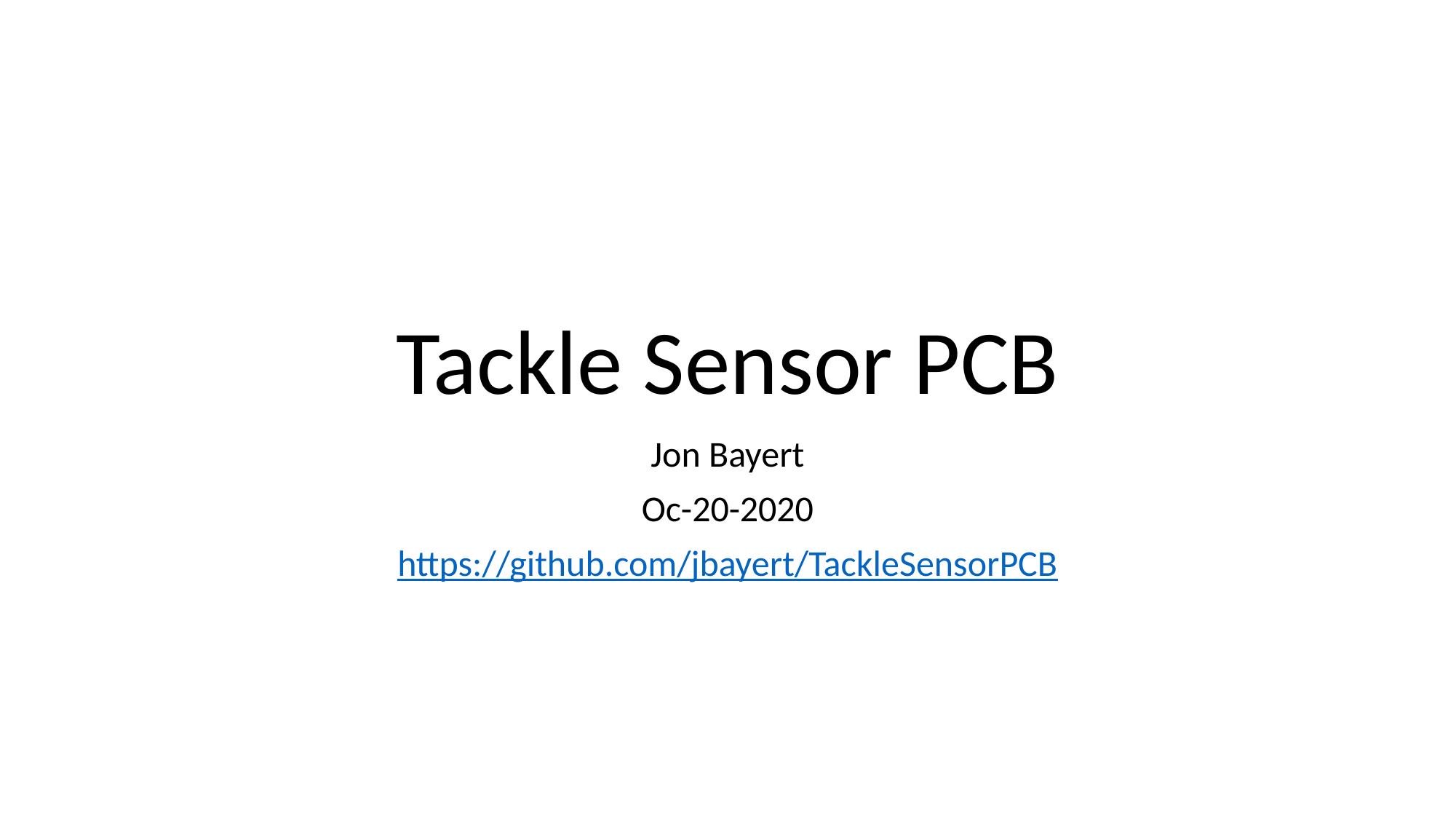

# Tackle Sensor PCB
Jon Bayert
Oc-20-2020
https://github.com/jbayert/TackleSensorPCB